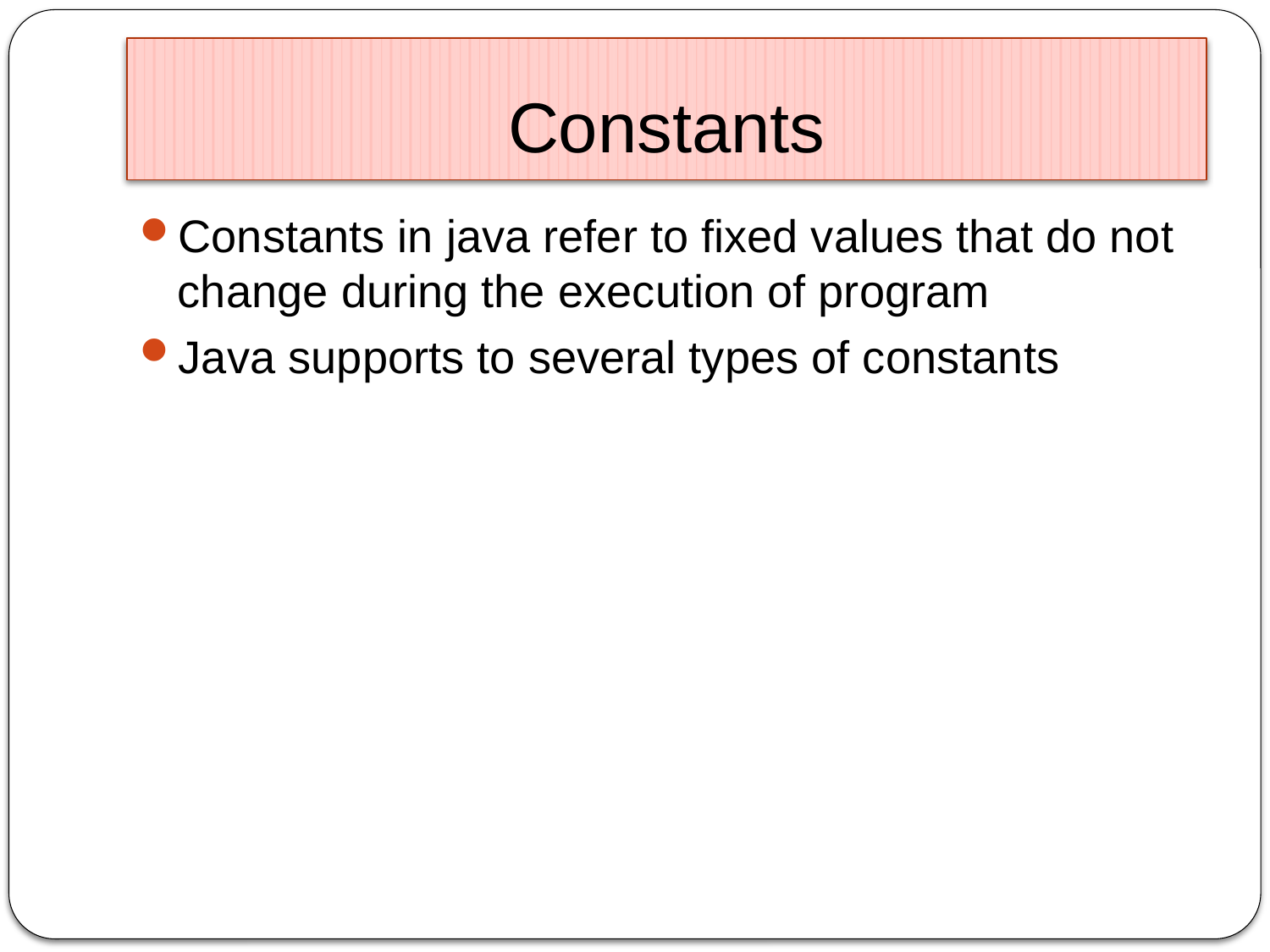

# Constants
Constants in java refer to fixed values that do not change during the execution of program
Java supports to several types of constants